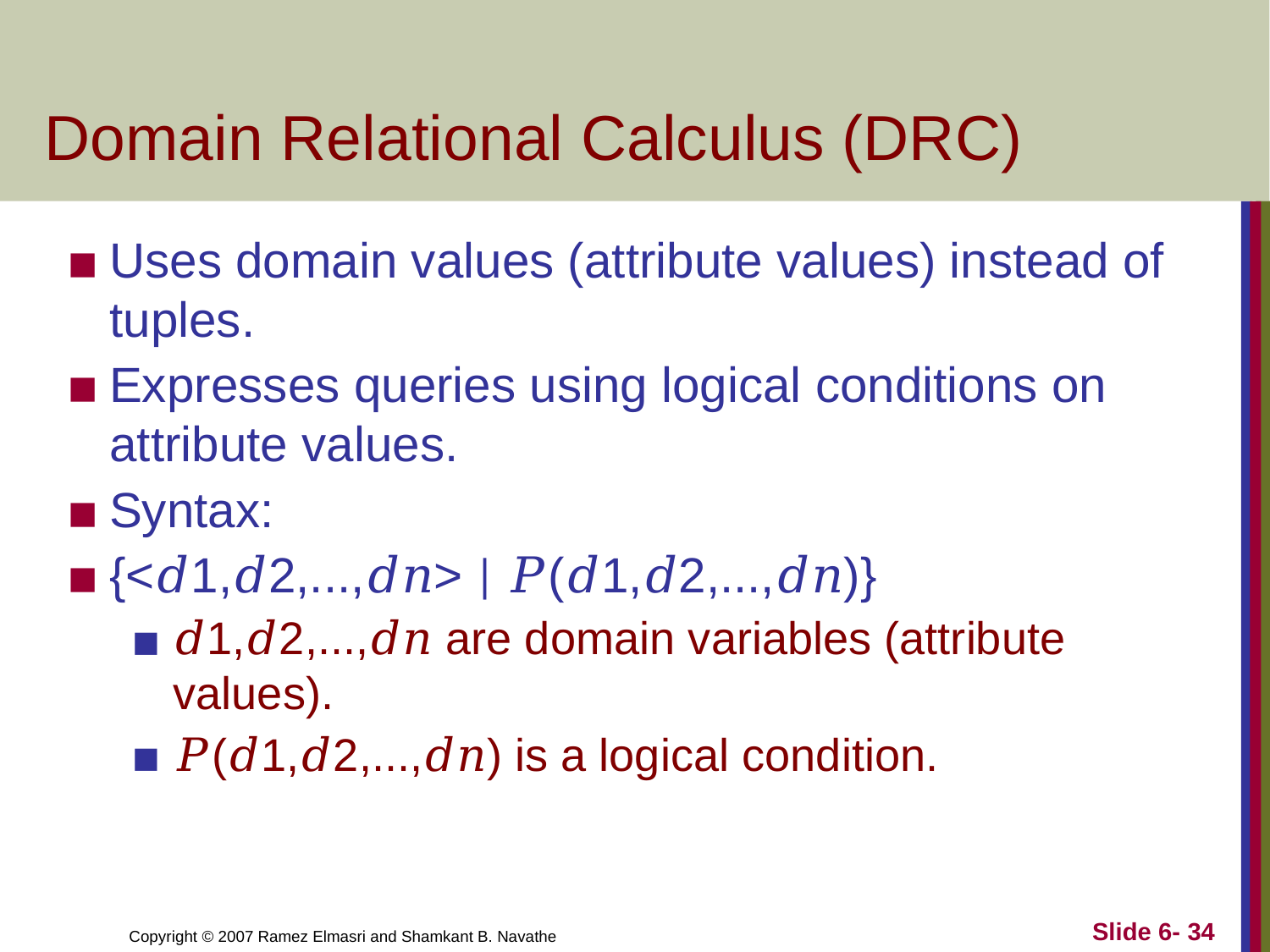

# Domain Relational Calculus (DRC)
Uses domain values (attribute values) instead of tuples.
Expresses queries using logical conditions on attribute values.
Syntax:
{<𝑑1,𝑑2,...,𝑑𝑛>  ∣  𝑃(𝑑1,𝑑2,...,𝑑𝑛)}
𝑑1,𝑑2,...,𝑑𝑛 are domain variables (attribute values).
𝑃(𝑑1,𝑑2,...,𝑑𝑛) is a logical condition.
Slide 6- 34